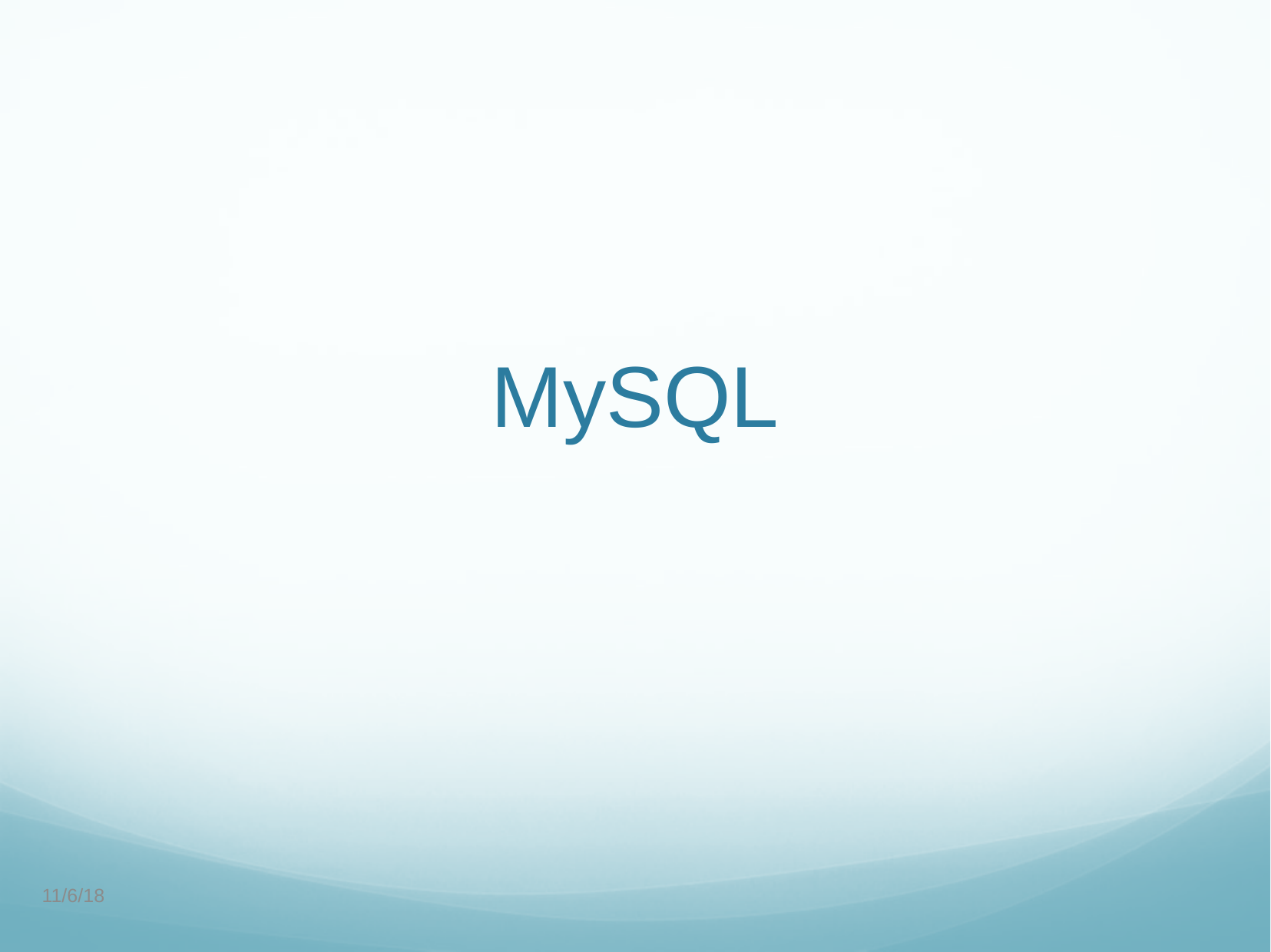

# MySQL

11/6/18
Web Sys I - MySQL
1